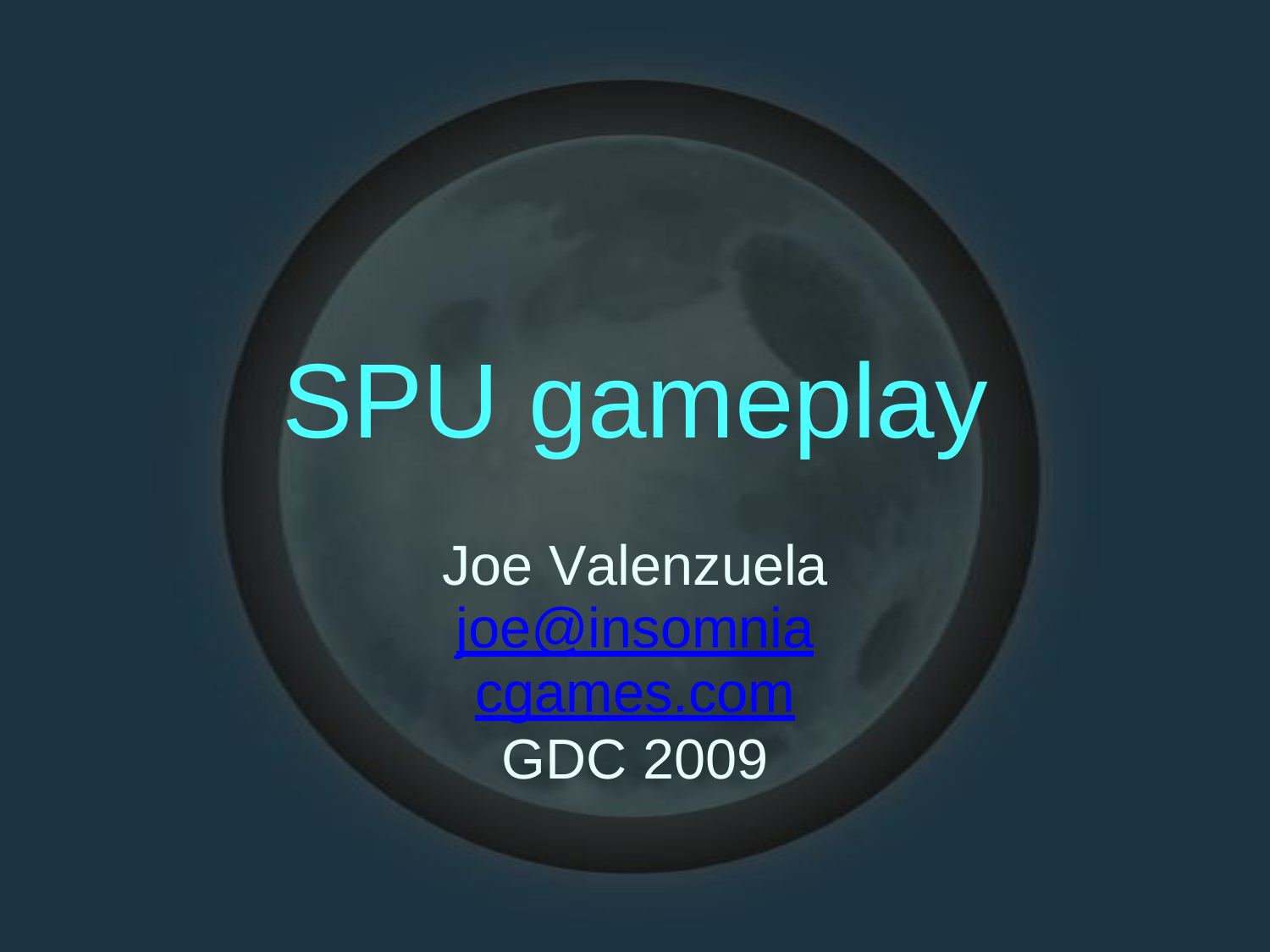

SPU
gameplay
Joe Valenzuela
joe@insomniacgames.com
GDC 2009